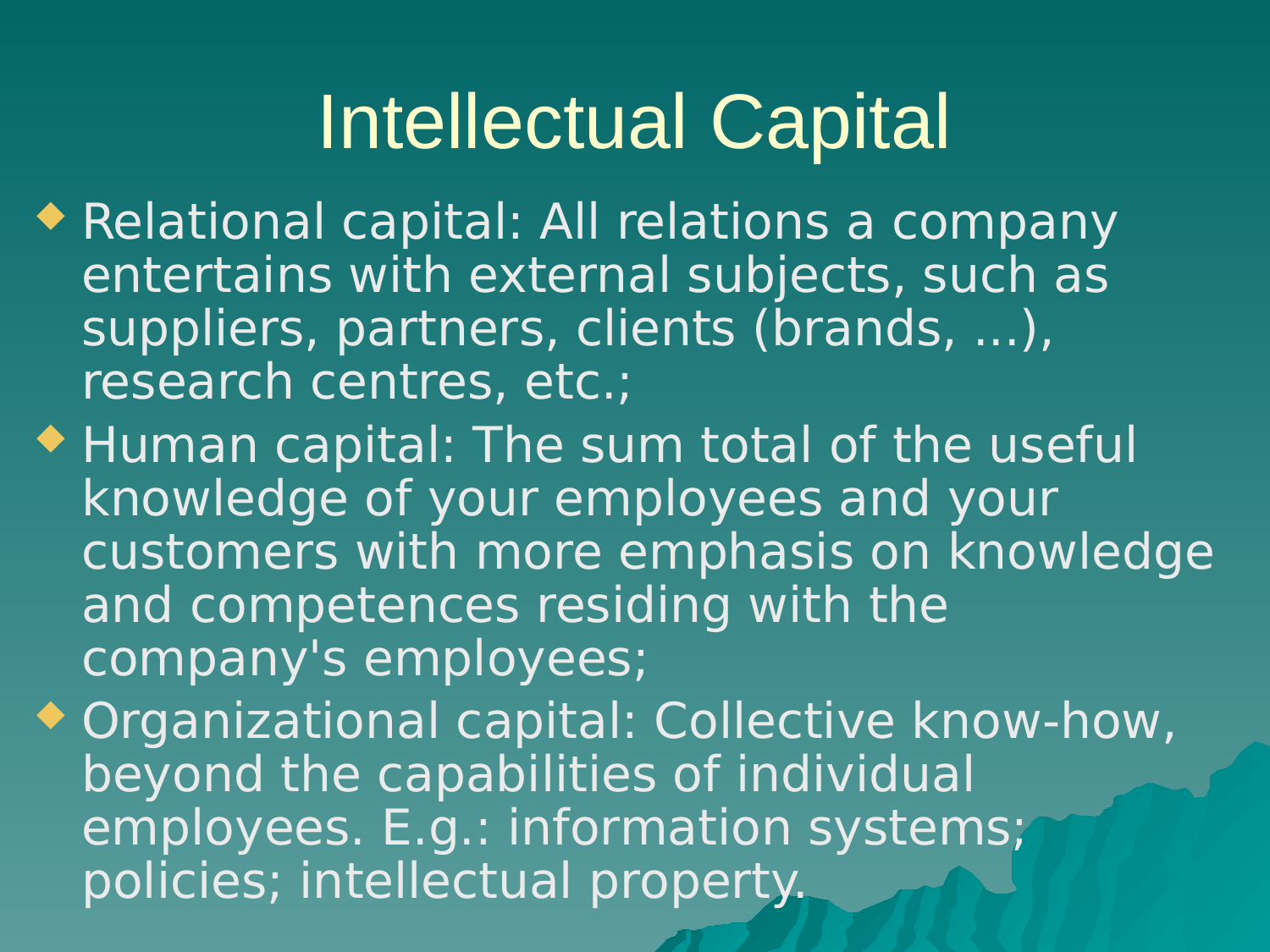

# Intellectual Capital
Relational capital: All relations a company entertains with external subjects, such as suppliers, partners, clients (brands, ...), research centres, etc.;
Human capital: The sum total of the useful knowledge of your employees and your customers with more emphasis on knowledge and competences residing with the company's employees;
Organizational capital: Collective know-how, beyond the capabilities of individual employees. E.g.: information systems; policies; intellectual property.